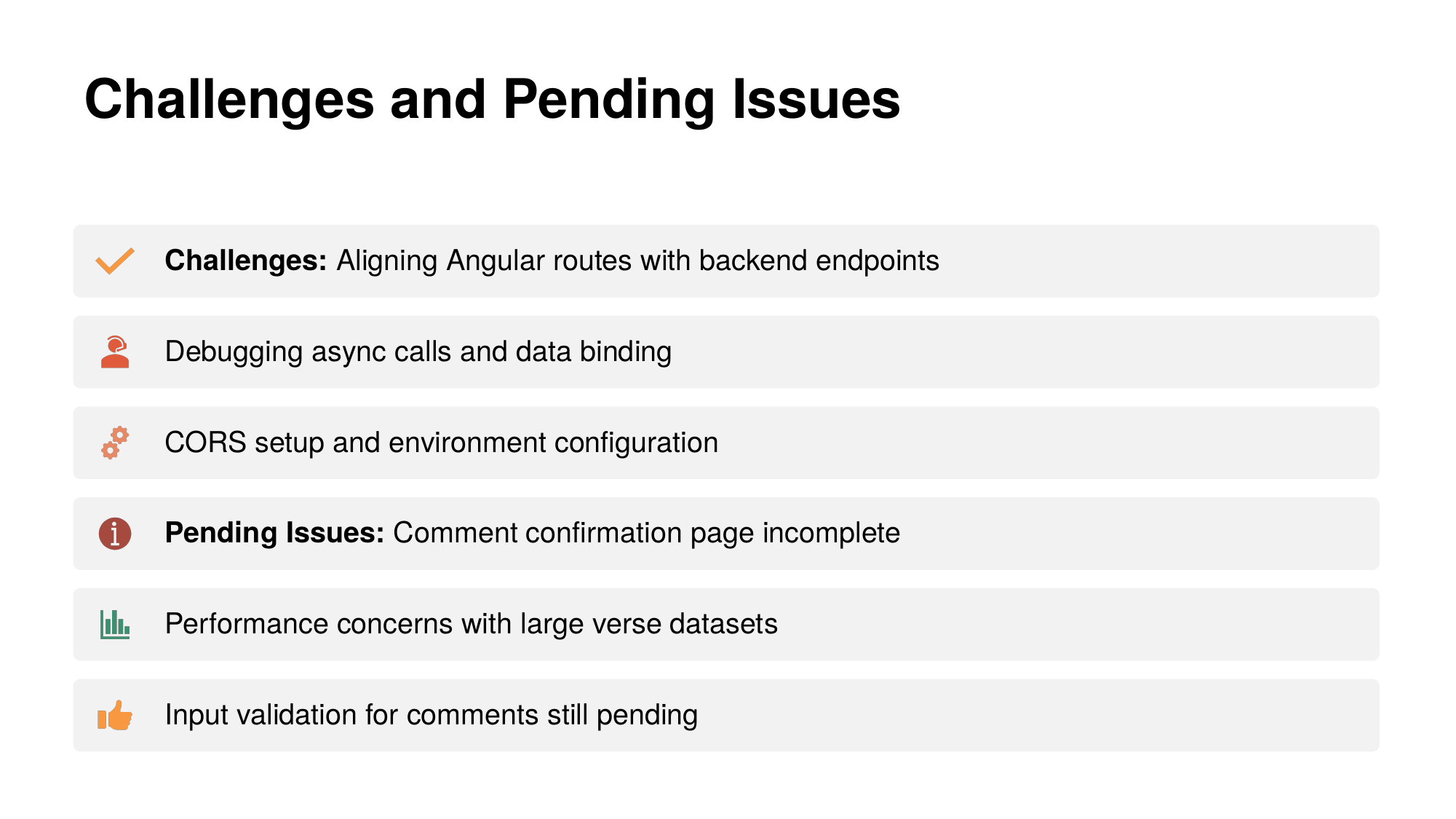

# Challenges and Pending Issues
Challenges: Aligning Angular routes with backend endpoints
Debugging async calls and data binding
CORS setup and environment configuration
Pending Issues: Comment confirmation page incomplete
Performance concerns with large verse datasets
Input validation for comments still pending